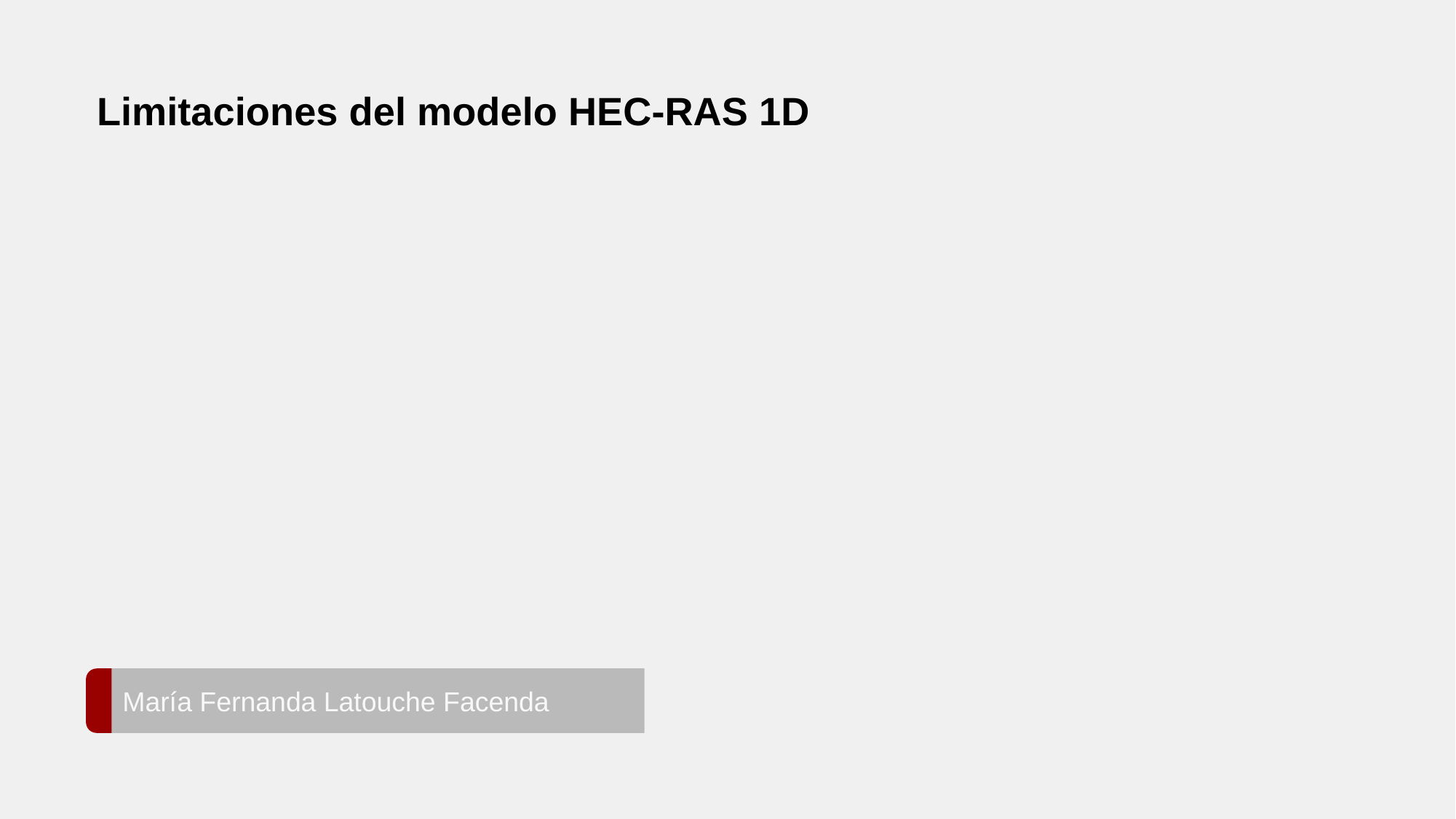

# Limitaciones del modelo HEC-RAS 1D

María Fernanda Latouche Facenda